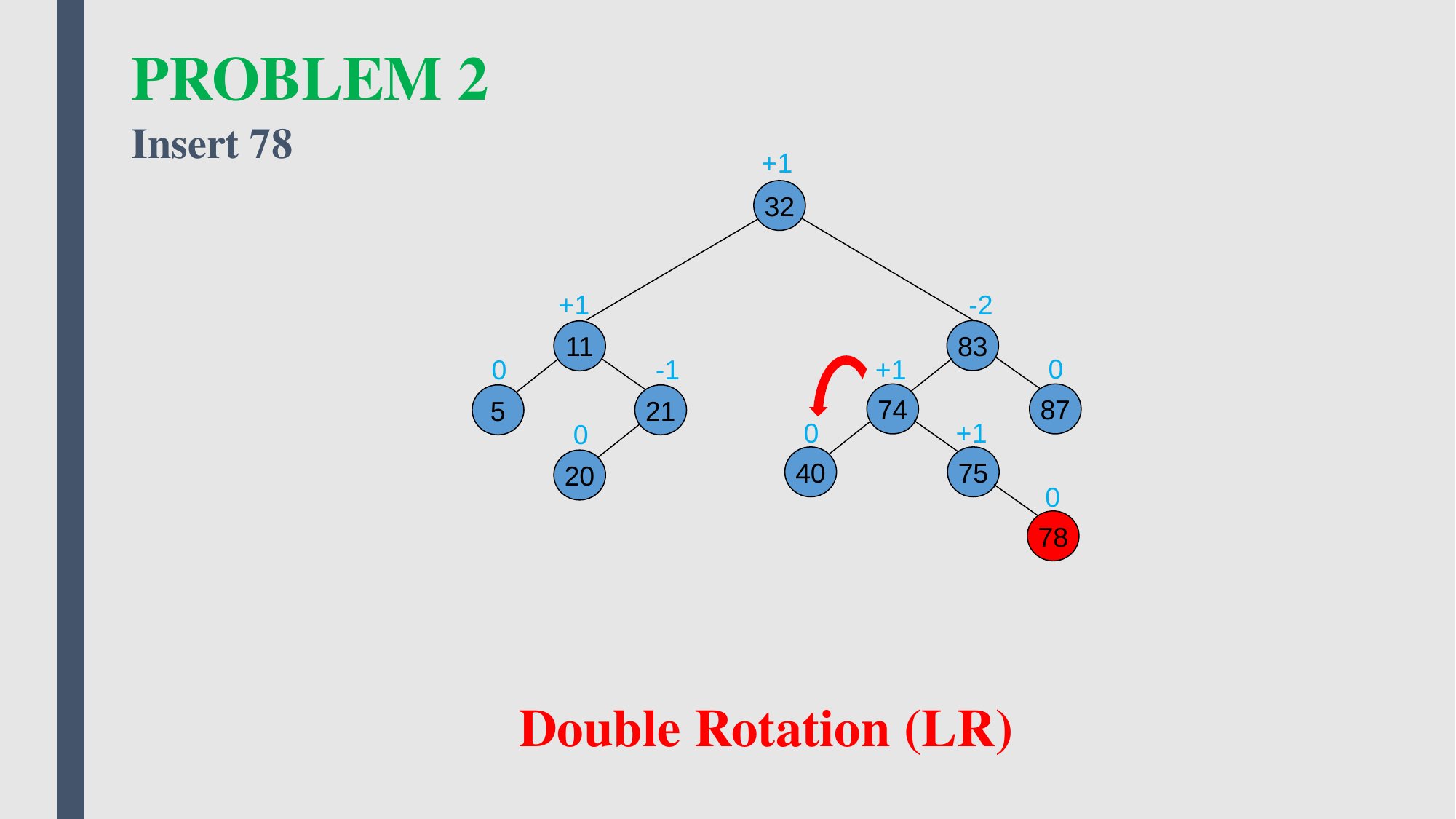

# PROBLEM 2
Insert 78
+1
32

83
11

74
87
5
21

40
75
20
-2
+1
0
+1
0
-1
0
+1
0

0

78
Double Rotation (LR)